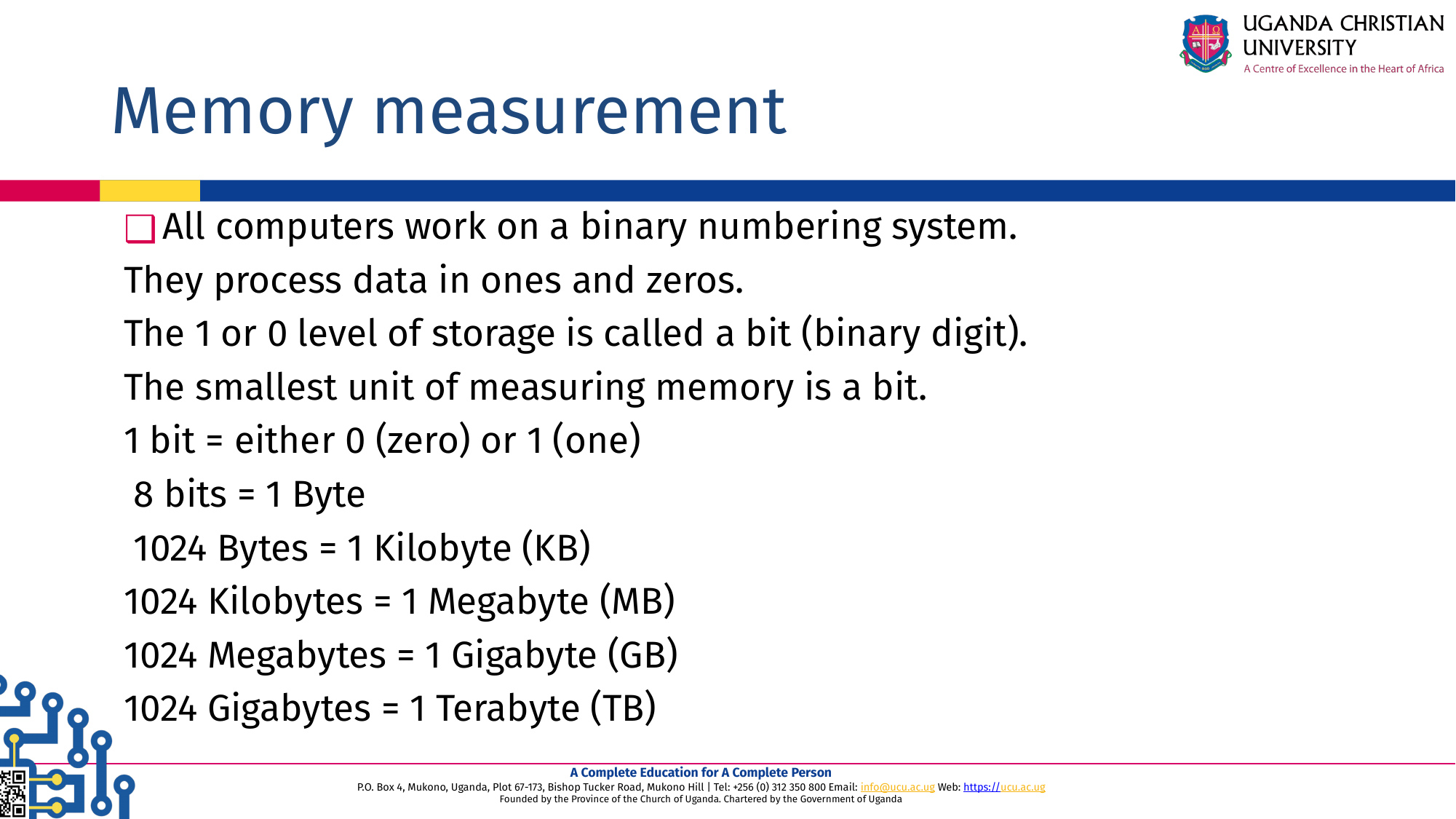

# Memory measurement
All computers work on a binary numbering system.
They process data in ones and zeros.
The 1 or 0 level of storage is called a bit (binary digit).
The smallest unit of measuring memory is a bit.
1 bit = either 0 (zero) or 1 (one)
 8 bits = 1 Byte
 1024 Bytes = 1 Kilobyte (KB)
1024 Kilobytes = 1 Megabyte (MB)
1024 Megabytes = 1 Gigabyte (GB)
1024 Gigabytes = 1 Terabyte (TB)